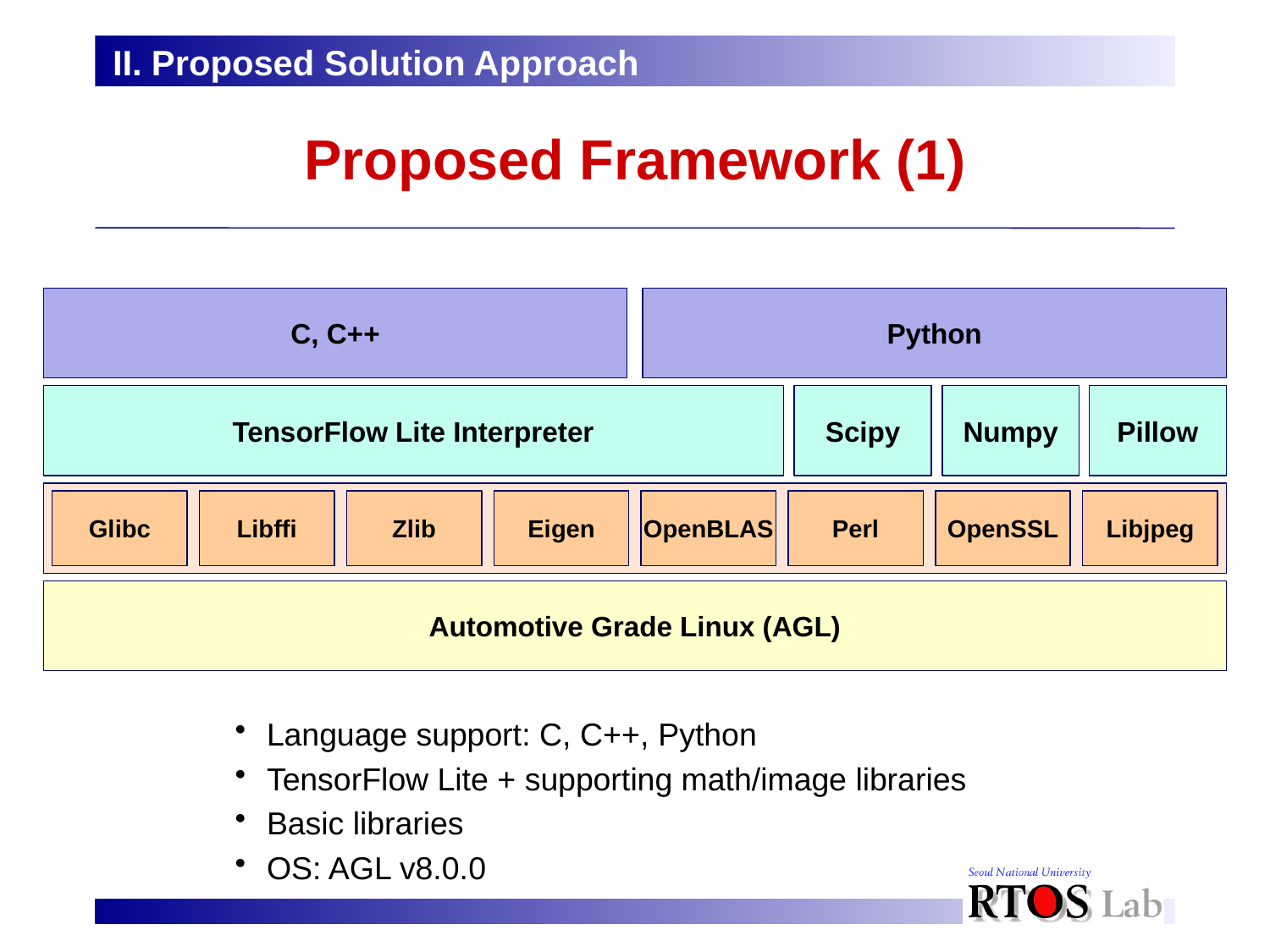

II. Proposed Solution Approach
# Proposed Framework (1)

Language support: C, C++, Python
TensorFlow Lite + supporting math/image libraries
Basic libraries
OS: AGL v8.0.0
C, C++
Python
TensorFlow Lite Interpreter
Scipy
Numpy
Pillow

Glibc
Libffi
Zlib
Eigen
OpenBLAS
Perl
OpenSSL
Libjpeg
Automotive Grade Linux (AGL)